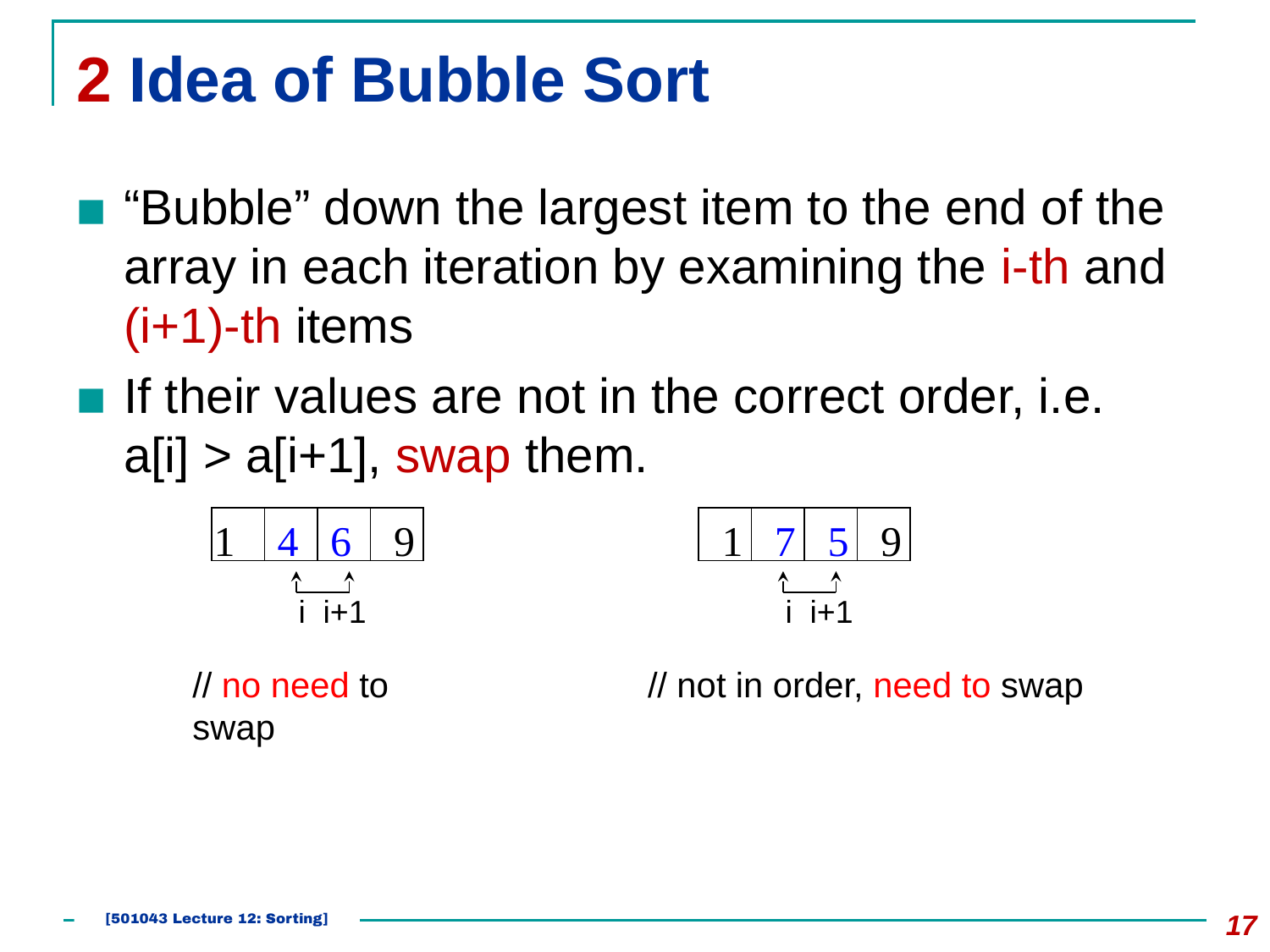

# 2 Idea of Bubble Sort
“Bubble” down the largest item to the end of the array in each iteration by examining the i-th and (i+1)-th items
If their values are not in the correct order, i.e.
a[i] > a[i+1], swap them.
1    4   6    9

i  i+1
// no need to swap

1   7   5   9

i  i+1
// not in order, need to swap
17
[501043 Lecture 12: Sorting]